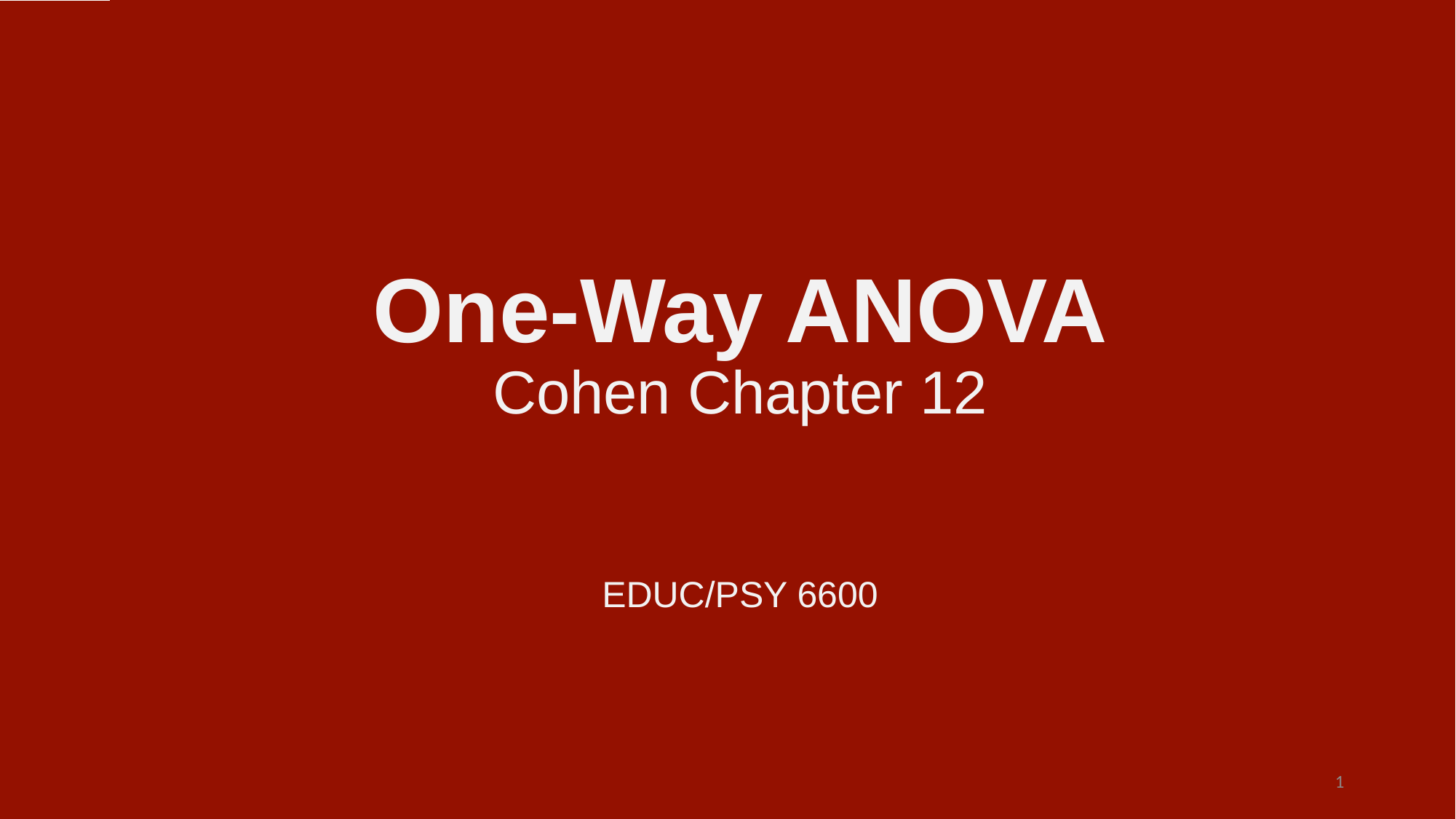

# One-Way ANOVA Cohen Chapter 12
EDUC/PSY 6600
1